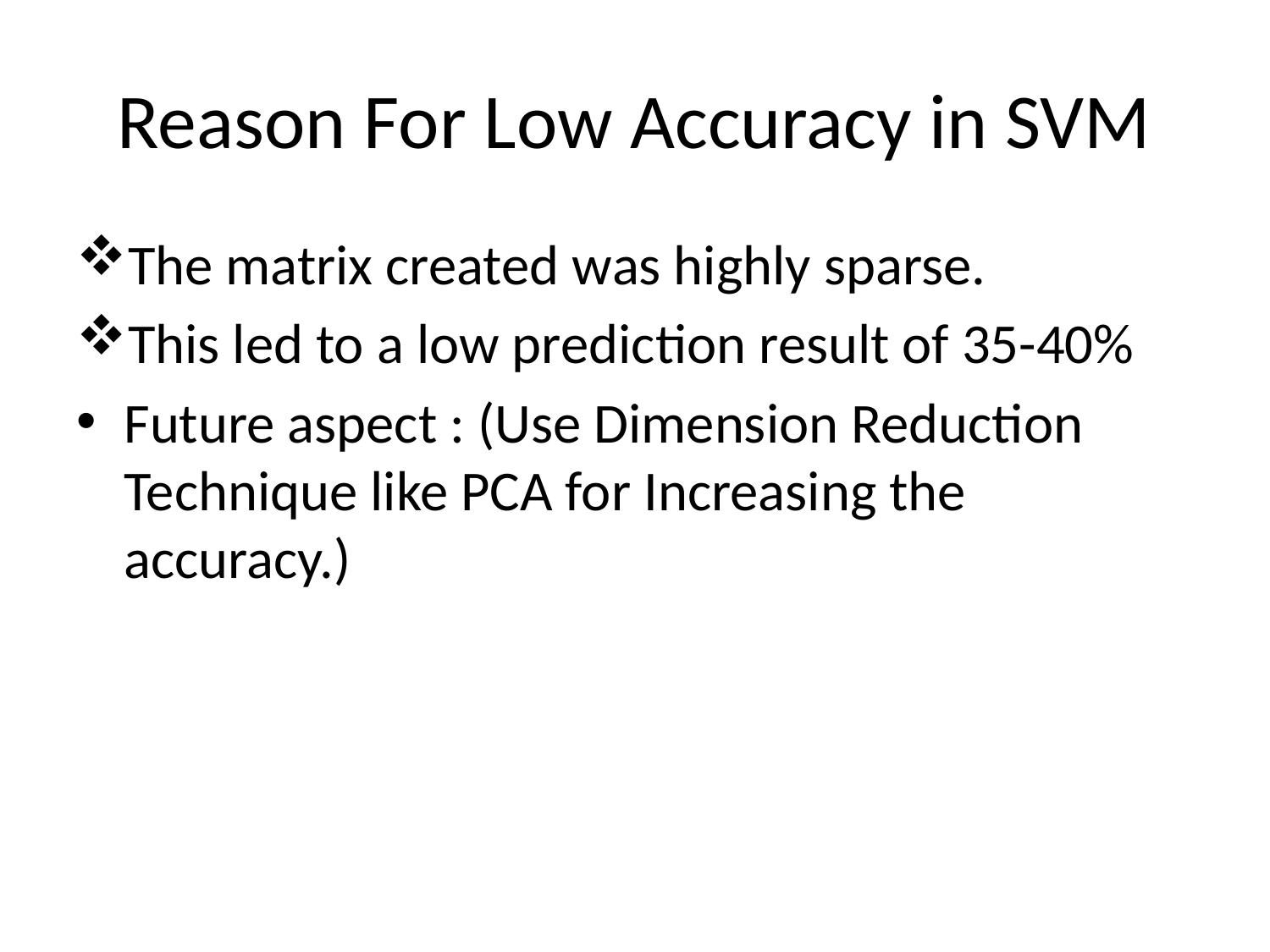

# Reason For Low Accuracy in SVM
The matrix created was highly sparse.
This led to a low prediction result of 35-40%
Future aspect : (Use Dimension Reduction Technique like PCA for Increasing the accuracy.)